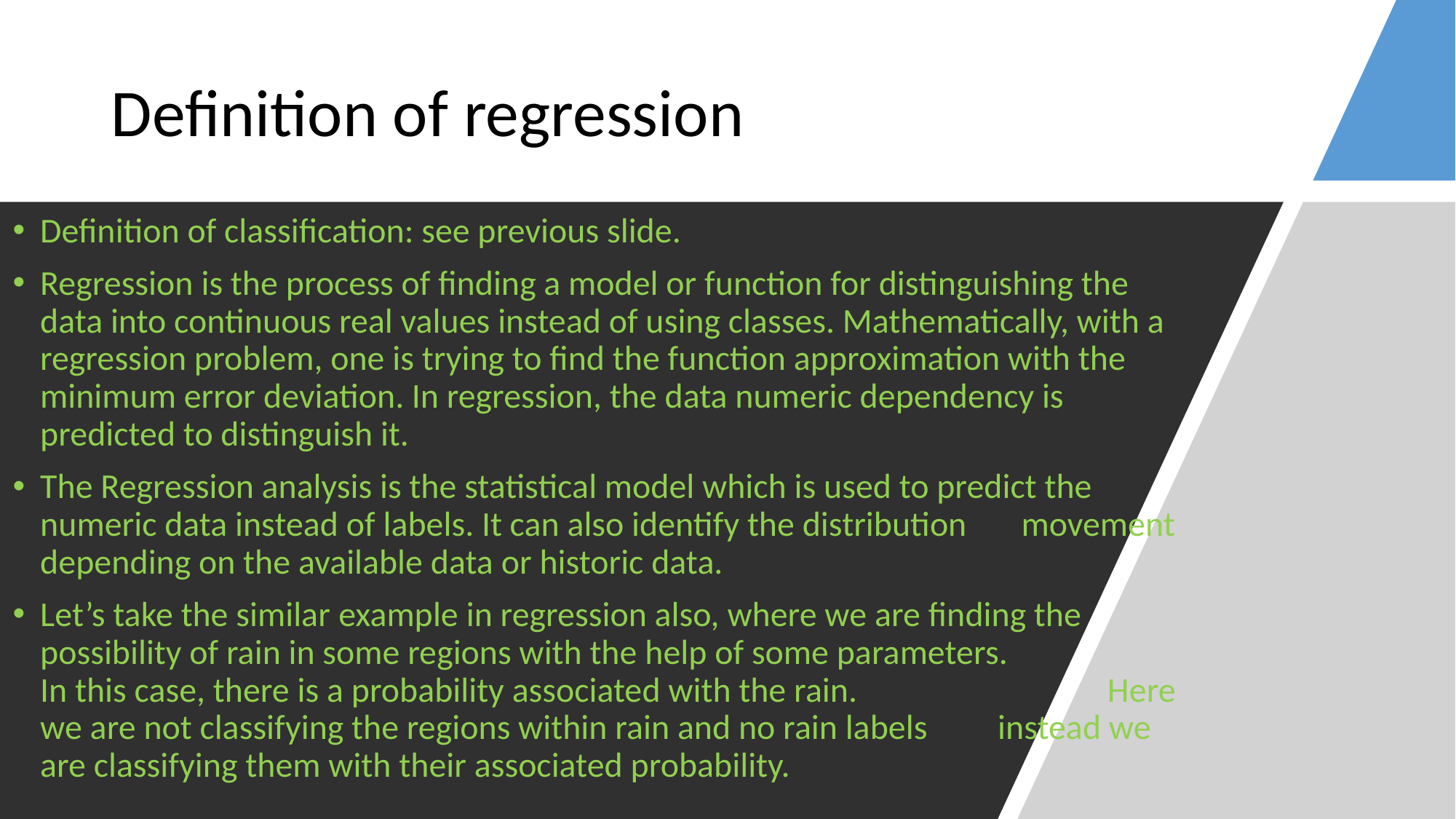

# Definition of regression

Definition of classification: see previous slide.
Regression is the process of finding a model or function for distinguishing the data into continuous real values instead of using classes. Mathematically, with a regression problem, one is trying to find the function approximation with the minimum error deviation. In regression, the data numeric dependency is predicted to distinguish it.
The Regression analysis is the statistical model which is used to predict the numeric data instead of labels. It can also identify the distribution       movement depending on the available data or historic data.
Let’s take the similar example in regression also, where we are finding the possibility of rain in some regions with the help of some parameters.                   In this case, there is a probability associated with the rain.                                Here we are not classifying the regions within rain and no rain labels         instead we are classifying them with their associated probability.